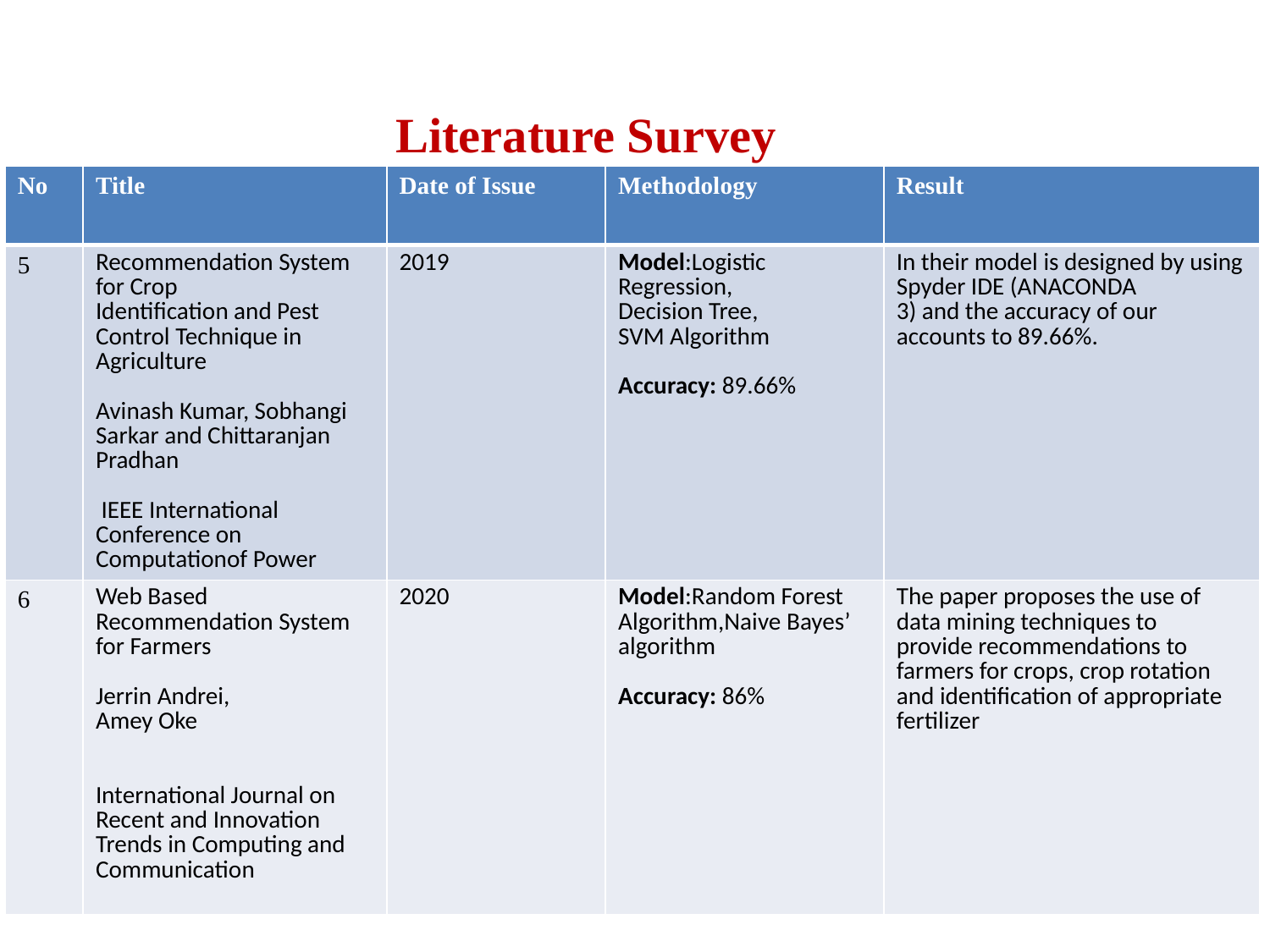

# Literature Survey
| No | Title | Date of Issue | Methodology | Result |
| --- | --- | --- | --- | --- |
| 5 | Recommendation System for Crop Identification and Pest Control Technique in Agriculture Avinash Kumar, Sobhangi Sarkar and Chittaranjan Pradhan IEEE International Conference on Computationof Power | 2019 | Model:Logistic Regression, Decision Tree, SVM Algorithm Accuracy: 89.66% | In their model is designed by using Spyder IDE (ANACONDA 3) and the accuracy of our accounts to 89.66%. |
| 6 | Web Based Recommendation System for Farmers Jerrin Andrei, Amey Oke International Journal on Recent and Innovation Trends in Computing and Communication | 2020 | Model:Random Forest Algorithm,Naive Bayes’ algorithm Accuracy: 86% | The paper proposes the use of data mining techniques to provide recommendations to farmers for crops, crop rotation and identification of appropriate fertilizer |